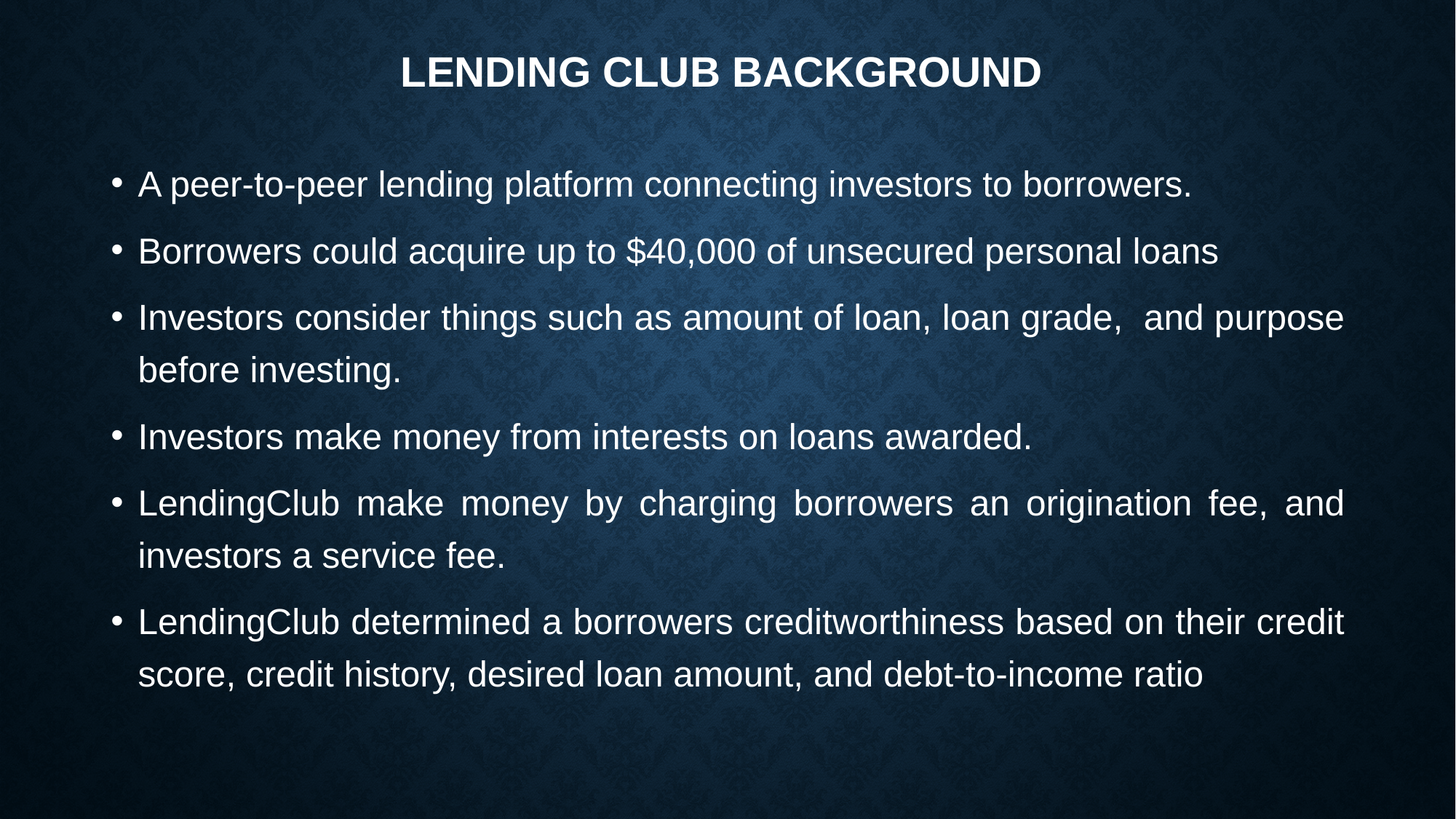

# Lending Club Background
A peer-to-peer lending platform connecting investors to borrowers.
Borrowers could acquire up to $40,000 of unsecured personal loans
Investors consider things such as amount of loan, loan grade,  and purpose before investing.
Investors make money from interests on loans awarded.
LendingClub make money by charging borrowers an origination fee, and investors a service fee.
LendingClub determined a borrowers creditworthiness based on their credit score, credit history, desired loan amount, and debt-to-income ratio